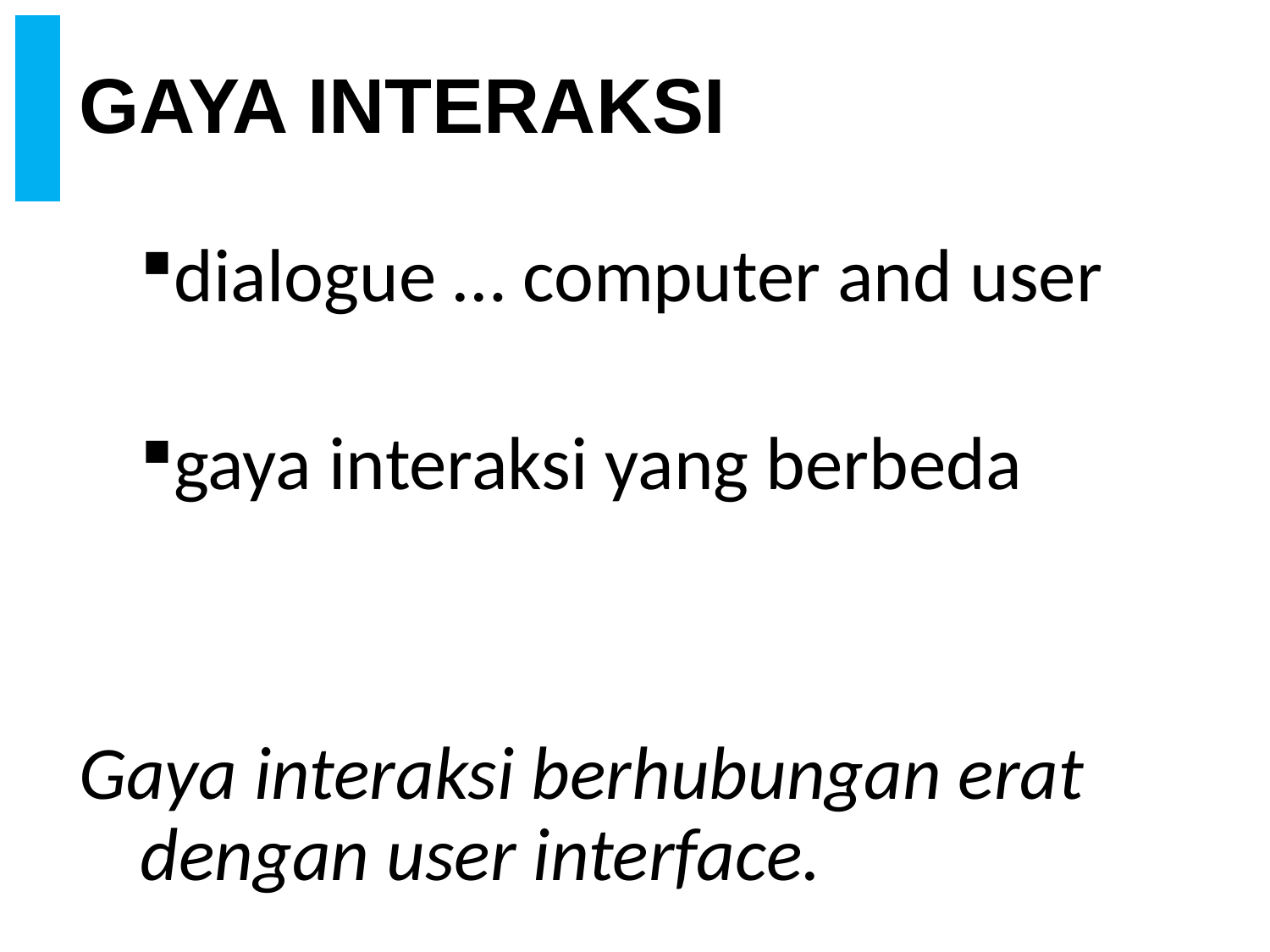

# GAYA INTERAKSI
dialogue … computer and user

gaya interaksi yang berbeda

Gaya interaksi berhubungan erat dengan user interface.